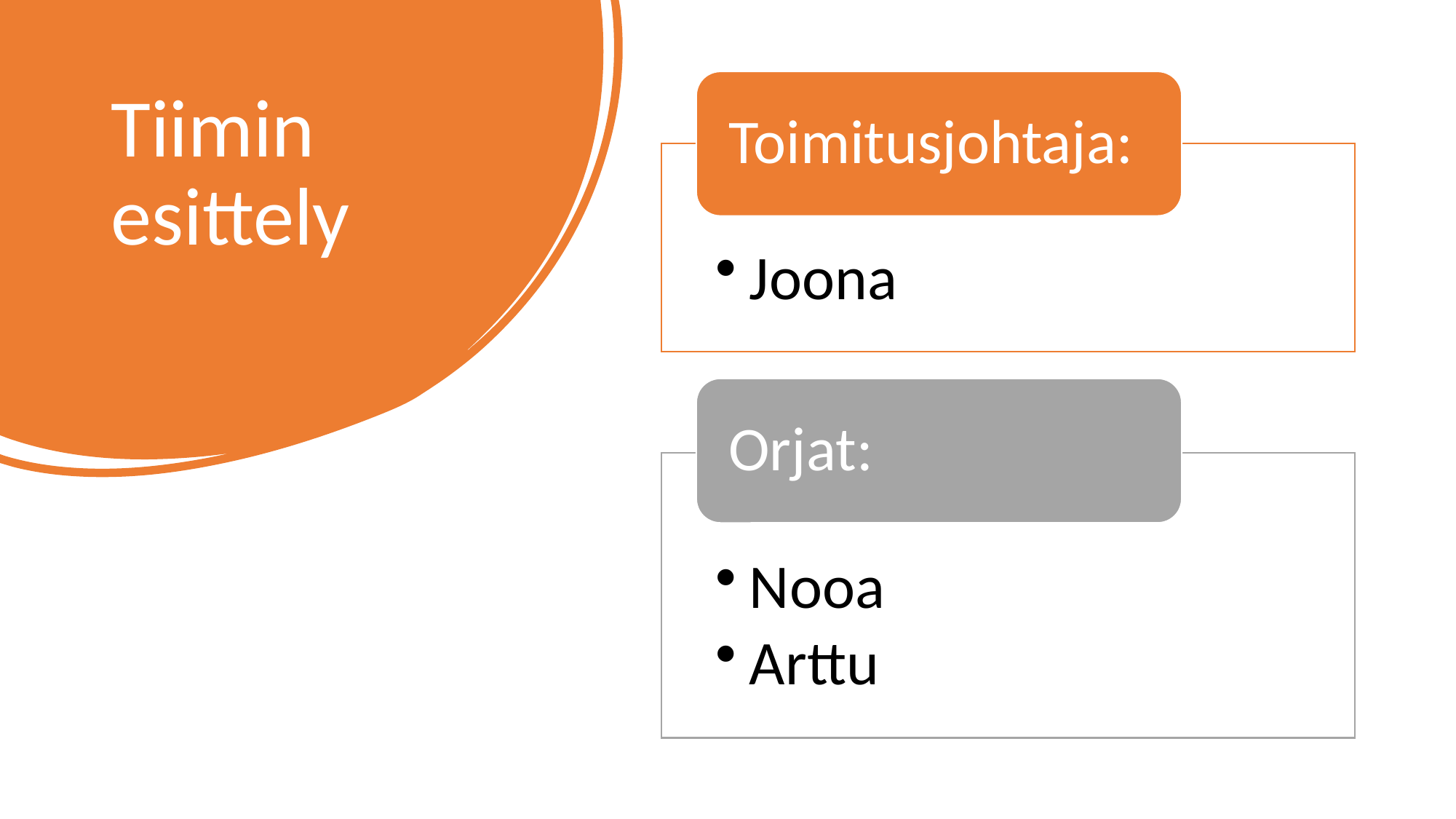

Joona
Toimitusjohtaja:
Nooa
Arttu
Orjat:
# Tiimin esittely